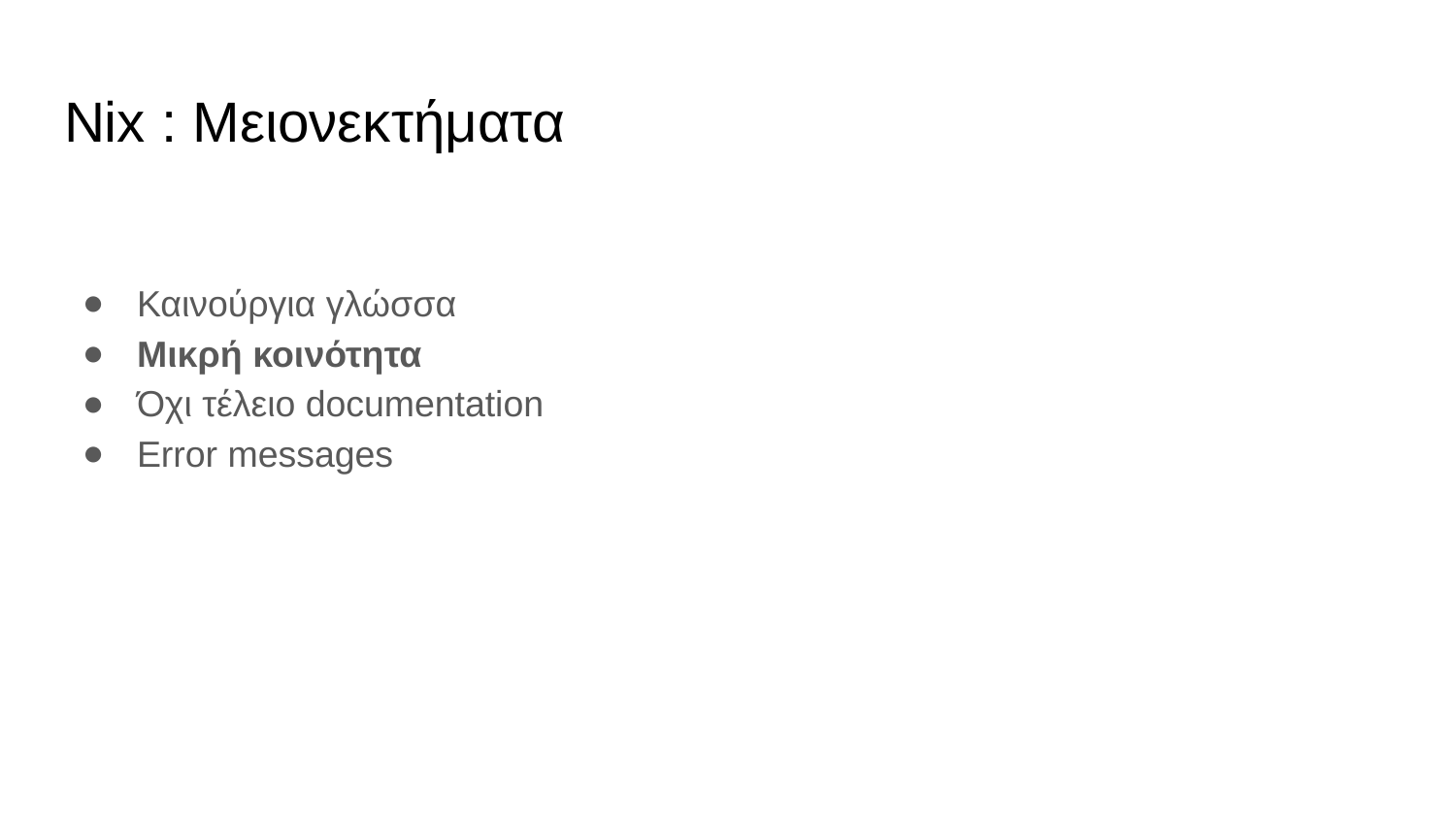

# Nix : Μειονεκτήματα

Καινούργια γλώσσα
Μικρή κοινότητα
Όχι τέλειο documentation
Error messages